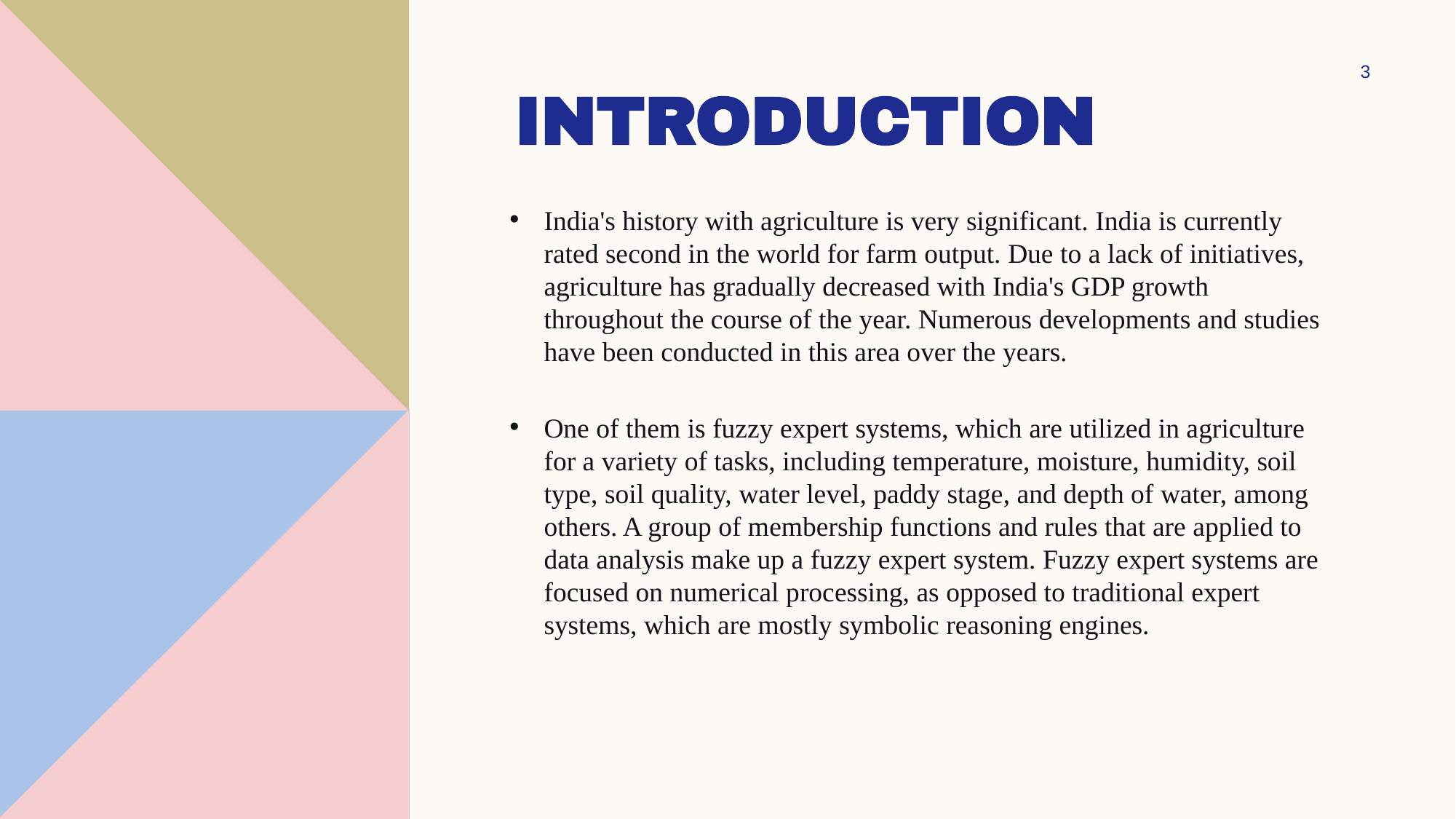

3
# Introduction
India's history with agriculture is very significant. India is currently rated second in the world for farm output. Due to a lack of initiatives, agriculture has gradually decreased with India's GDP growth throughout the course of the year. Numerous developments and studies have been conducted in this area over the years.

One of them is fuzzy expert systems, which are utilized in agriculture for a variety of tasks, including temperature, moisture, humidity, soil type, soil quality, water level, paddy stage, and depth of water, among others. A group of membership functions and rules that are applied to data analysis make up a fuzzy expert system. Fuzzy expert systems are focused on numerical processing, as opposed to traditional expert systems, which are mostly symbolic reasoning engines.